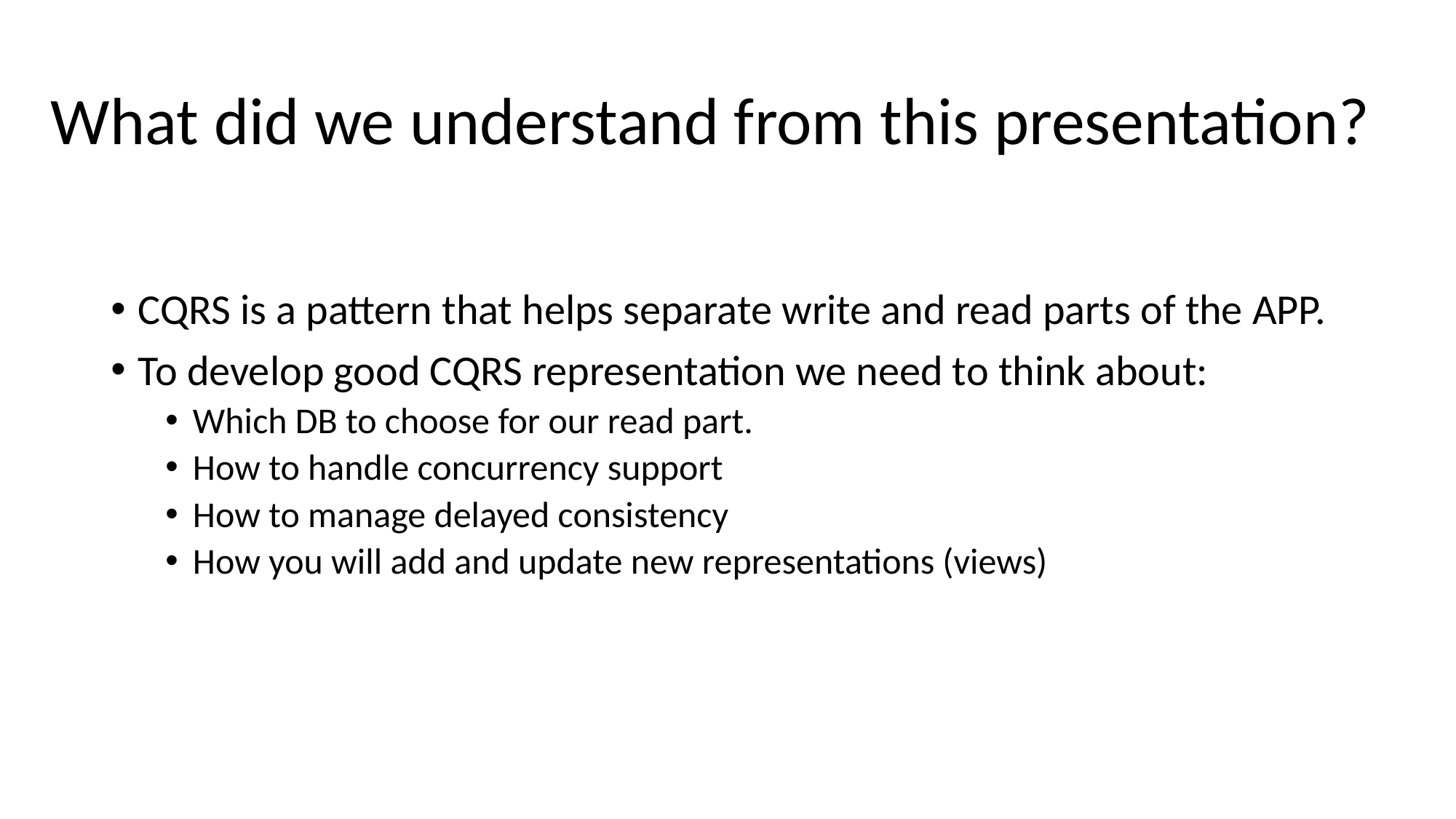

# What did we understand from this presentation?
CQRS is a pattern that helps separate write and read parts of the APP.
To develop good CQRS representation we need to think about:
Which DB to choose for our read part.
How to handle concurrency support
How to manage delayed consistency
How you will add and update new representations (views)